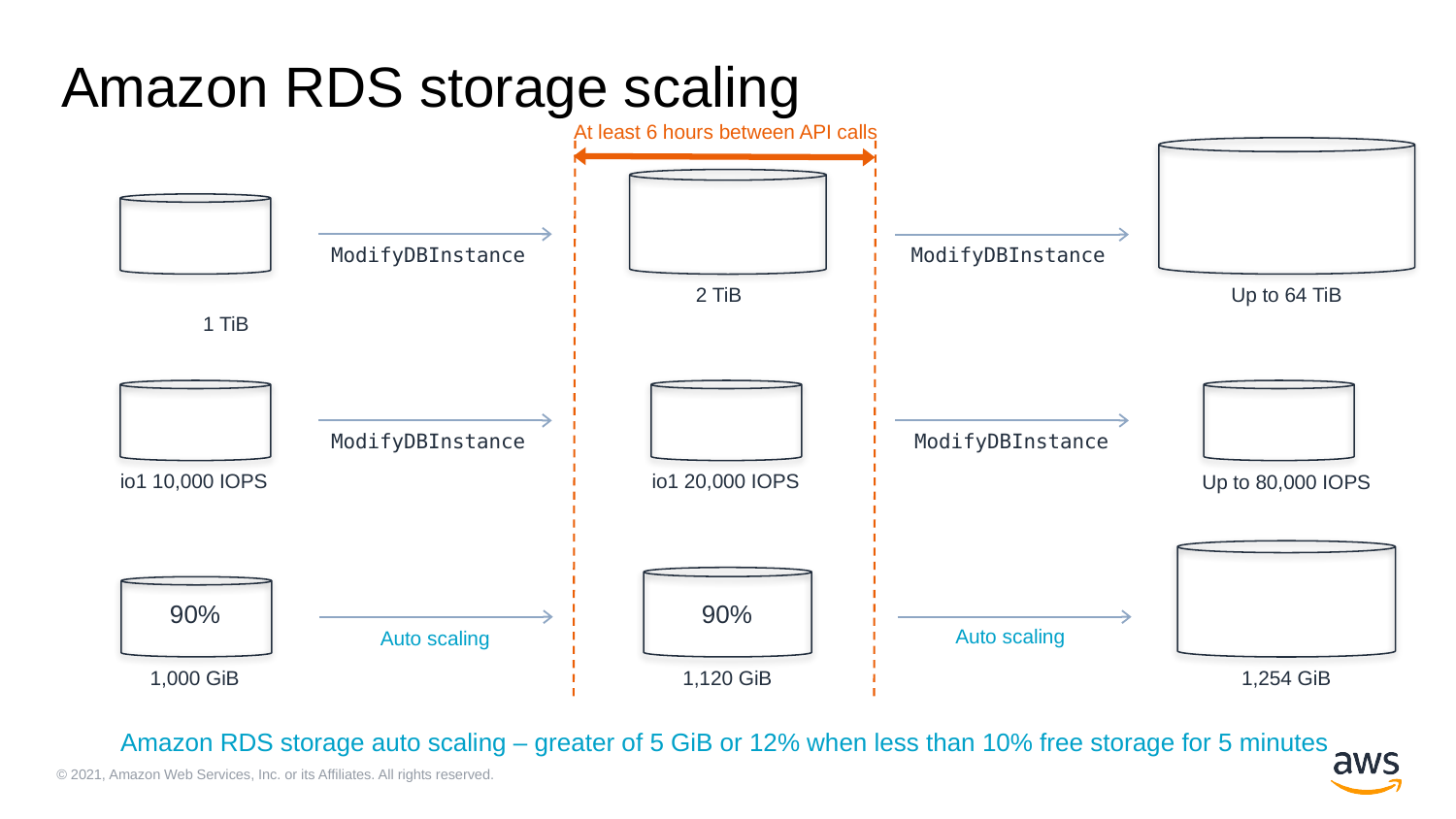

# Amazon RDS storage scaling
At least 6 hours between API calls

ModifyDBInstance
ModifyDBInstance
2 TiB
Up to 64 TiB
1 TiB

ModifyDBInstance
ModifyDBInstance
io1 10,000 IOPS
io1 20,000 IOPS
Up to 80,000 IOPS

90%
90%
Auto scaling
Auto scaling
1,000 GiB
1,120 GiB
1,254 GiB
Amazon RDS storage auto scaling – greater of 5 GiB or 12% when less than 10% free storage for 5 minutes